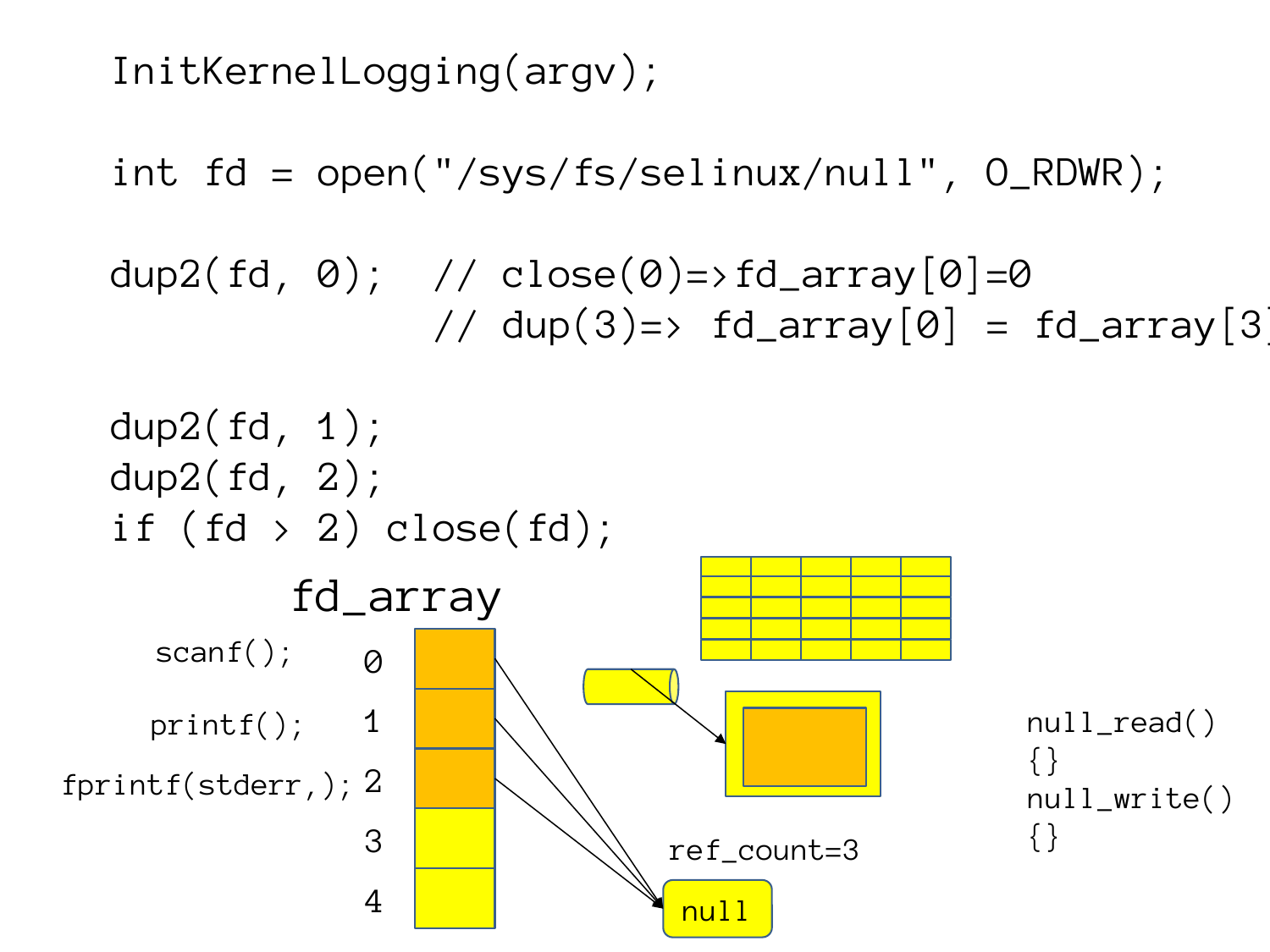

InitKernelLogging(argv);

int fd = open("/sys/fs/selinux/null", O_RDWR);

dup2(fd, 0);  // close(0)=>fd_array[0]=0
              // dup(3)=> fd_array[0] = fd_array[3];

dup2(fd, 1);
dup2(fd, 2);
if (fd > 2) close(fd);
fd_array

scanf();
0

1

null_read()
{}
null_write()
{}
printf();

2

fprintf(stderr,);
3

ref_count=3
4

null